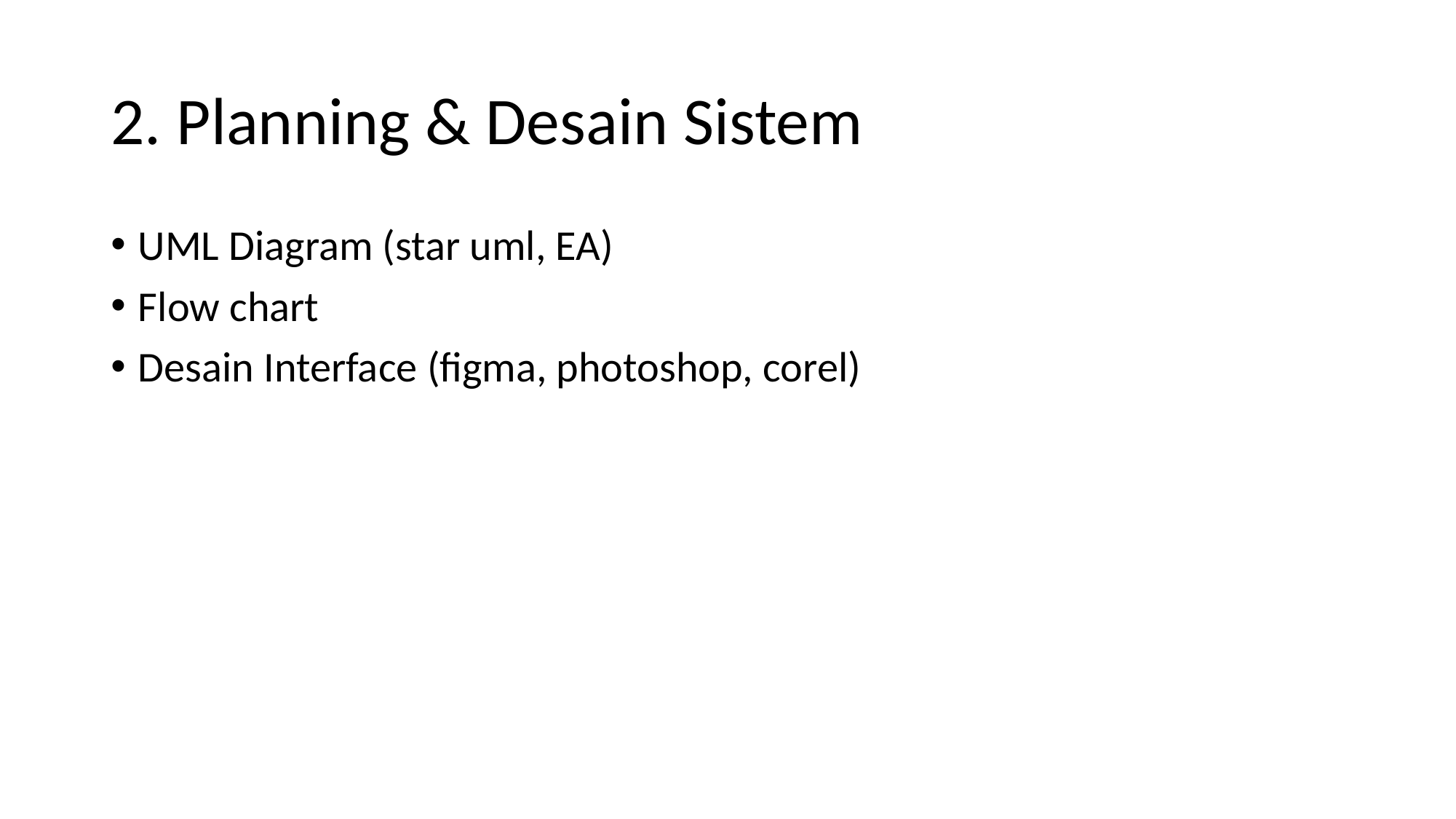

# 2. Planning & Desain Sistem
UML Diagram (star uml, EA)
Flow chart
Desain Interface (figma, photoshop, corel)